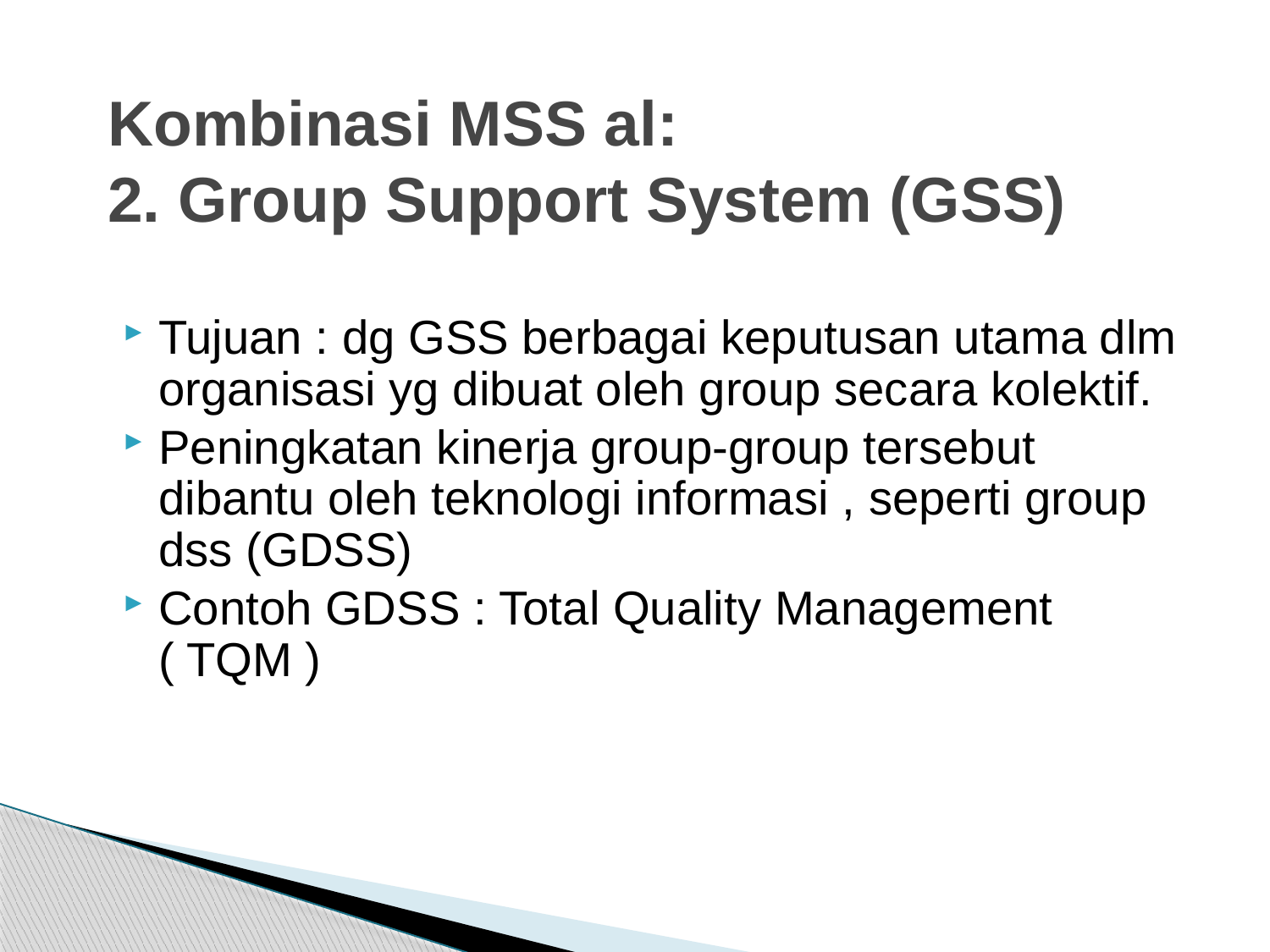

# Kombinasi MSS al: 2. Group Support System (GSS)
Tujuan : dg GSS berbagai keputusan utama dlm organisasi yg dibuat oleh group secara kolektif.
Peningkatan kinerja group-group tersebut dibantu oleh teknologi informasi , seperti group dss (GDSS)
Contoh GDSS : Total Quality Management ( TQM )